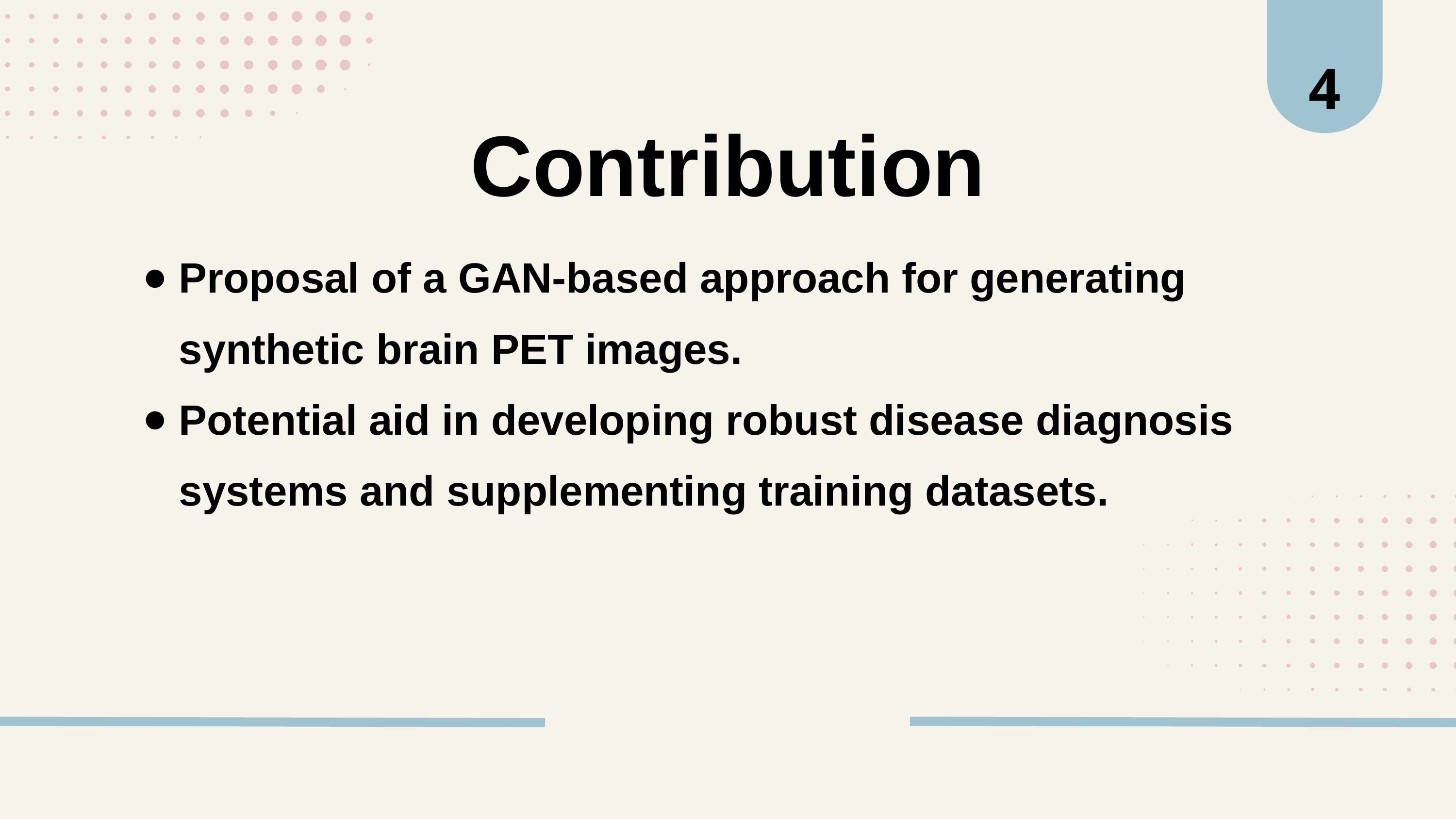

4
Contribution

Proposal of a GAN-based approach for generating synthetic brain PET images.
Potential aid in developing robust disease diagnosis systems and supplementing training datasets.